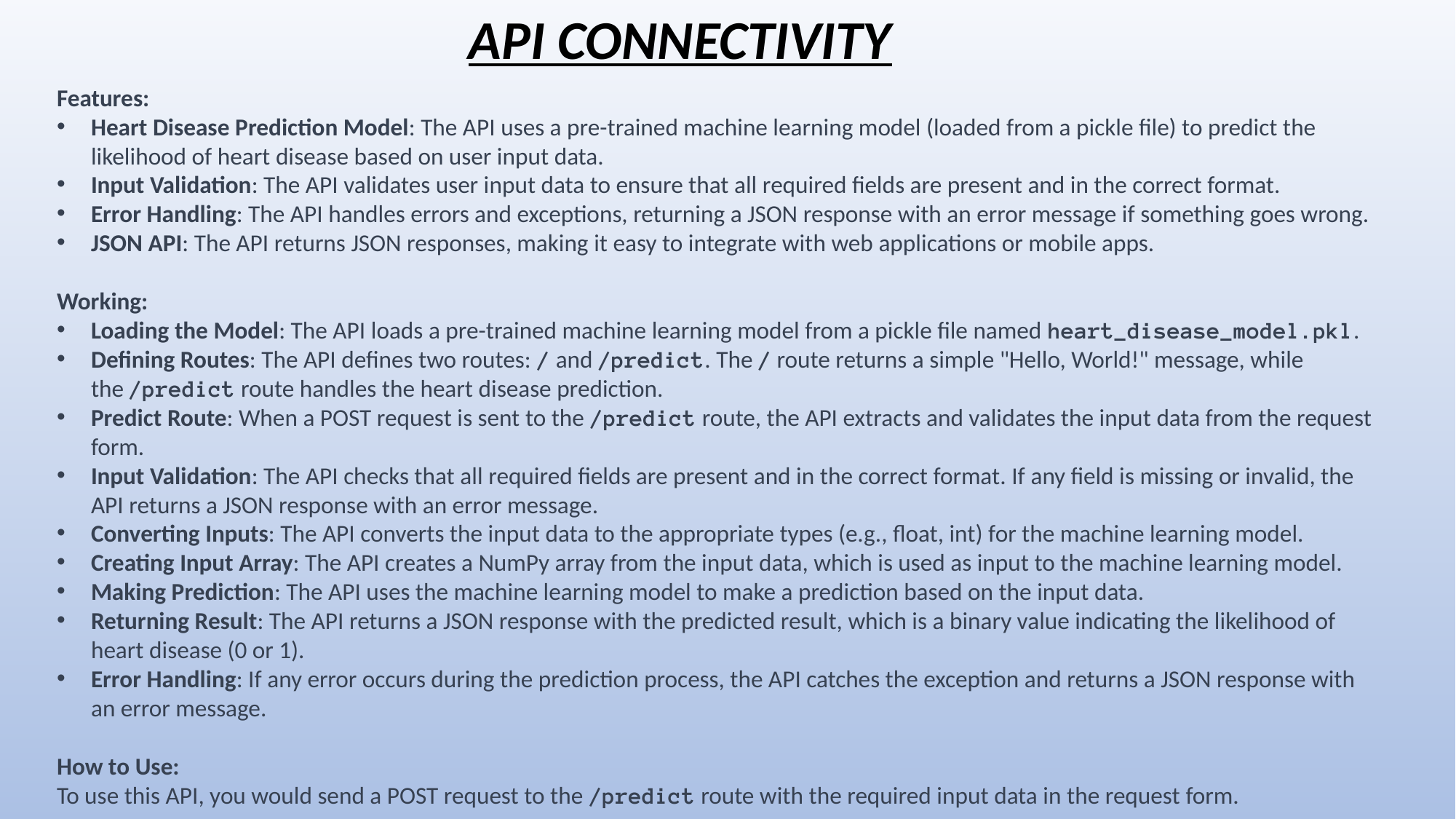

API CONNECTIVITY
Features:
Heart Disease Prediction Model: The API uses a pre-trained machine learning model (loaded from a pickle file) to predict the likelihood of heart disease based on user input data.
Input Validation: The API validates user input data to ensure that all required fields are present and in the correct format.
Error Handling: The API handles errors and exceptions, returning a JSON response with an error message if something goes wrong.
JSON API: The API returns JSON responses, making it easy to integrate with web applications or mobile apps.
Working:
Loading the Model: The API loads a pre-trained machine learning model from a pickle file named heart_disease_model.pkl.
Defining Routes: The API defines two routes: / and /predict. The / route returns a simple "Hello, World!" message, while the /predict route handles the heart disease prediction.
Predict Route: When a POST request is sent to the /predict route, the API extracts and validates the input data from the request form.
Input Validation: The API checks that all required fields are present and in the correct format. If any field is missing or invalid, the API returns a JSON response with an error message.
Converting Inputs: The API converts the input data to the appropriate types (e.g., float, int) for the machine learning model.
Creating Input Array: The API creates a NumPy array from the input data, which is used as input to the machine learning model.
Making Prediction: The API uses the machine learning model to make a prediction based on the input data.
Returning Result: The API returns a JSON response with the predicted result, which is a binary value indicating the likelihood of heart disease (0 or 1).
Error Handling: If any error occurs during the prediction process, the API catches the exception and returns a JSON response with an error message.
How to Use:
To use this API, you would send a POST request to the /predict route with the required input data in the request form.